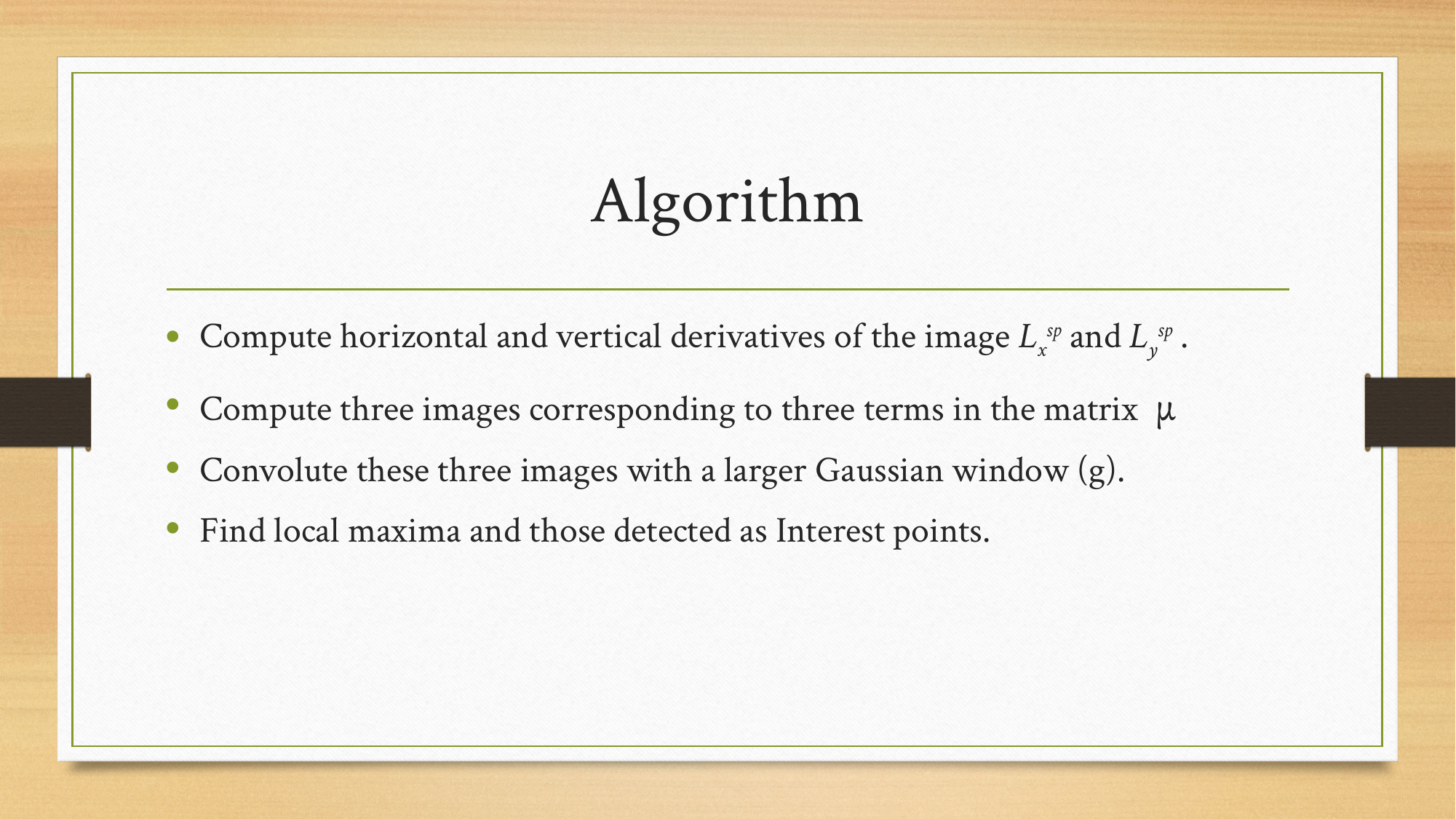

# Algorithm
Compute horizontal and vertical derivatives of the image Lxsp and Lysp .
Compute three images corresponding to three terms in the matrix  µ
Convolute these three images with a larger Gaussian window (g).
Find local maxima and those detected as Interest points.